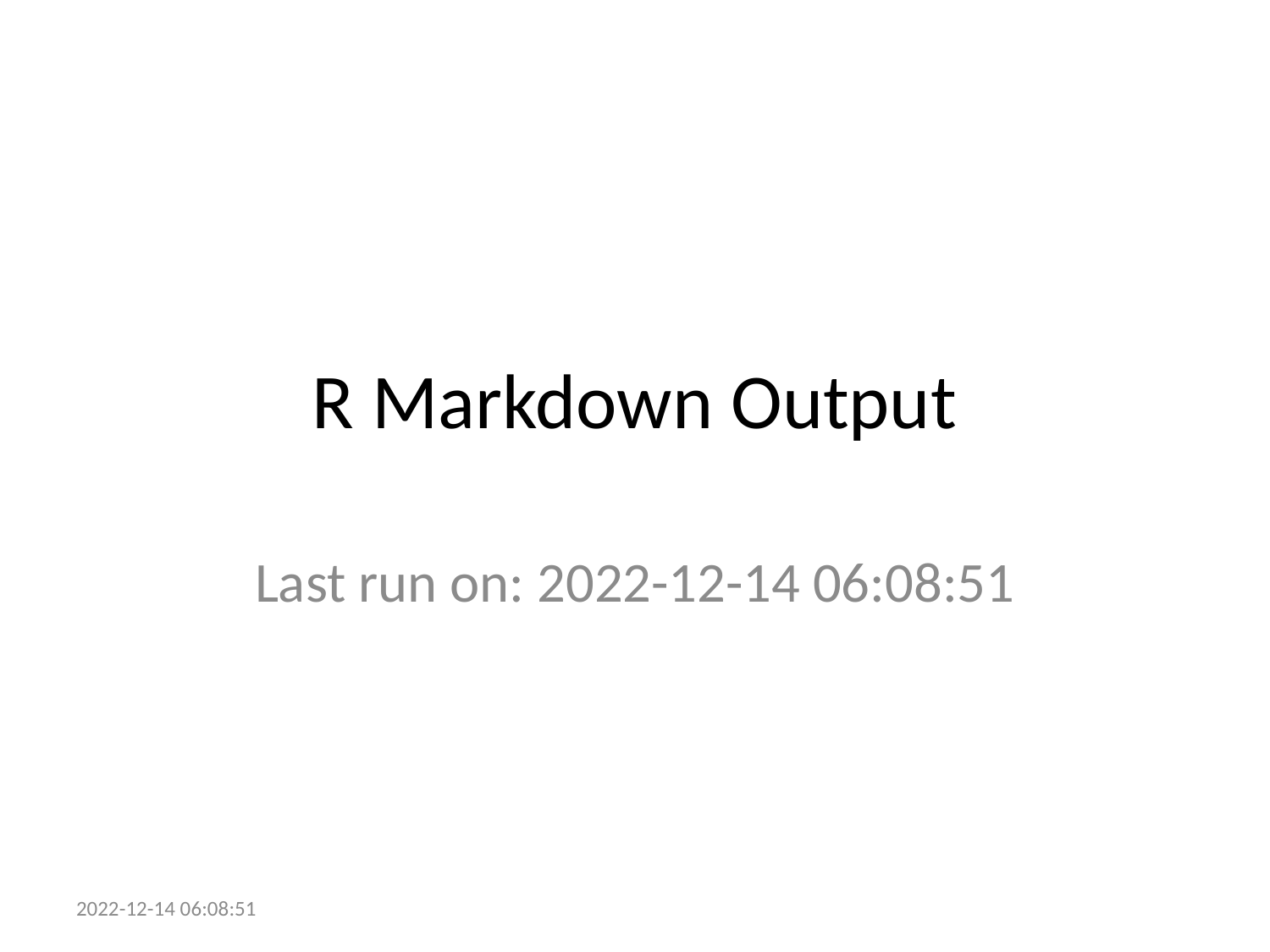

# R Markdown Output
Last run on: 2022-12-14 06:08:51
2022-12-14 06:08:51